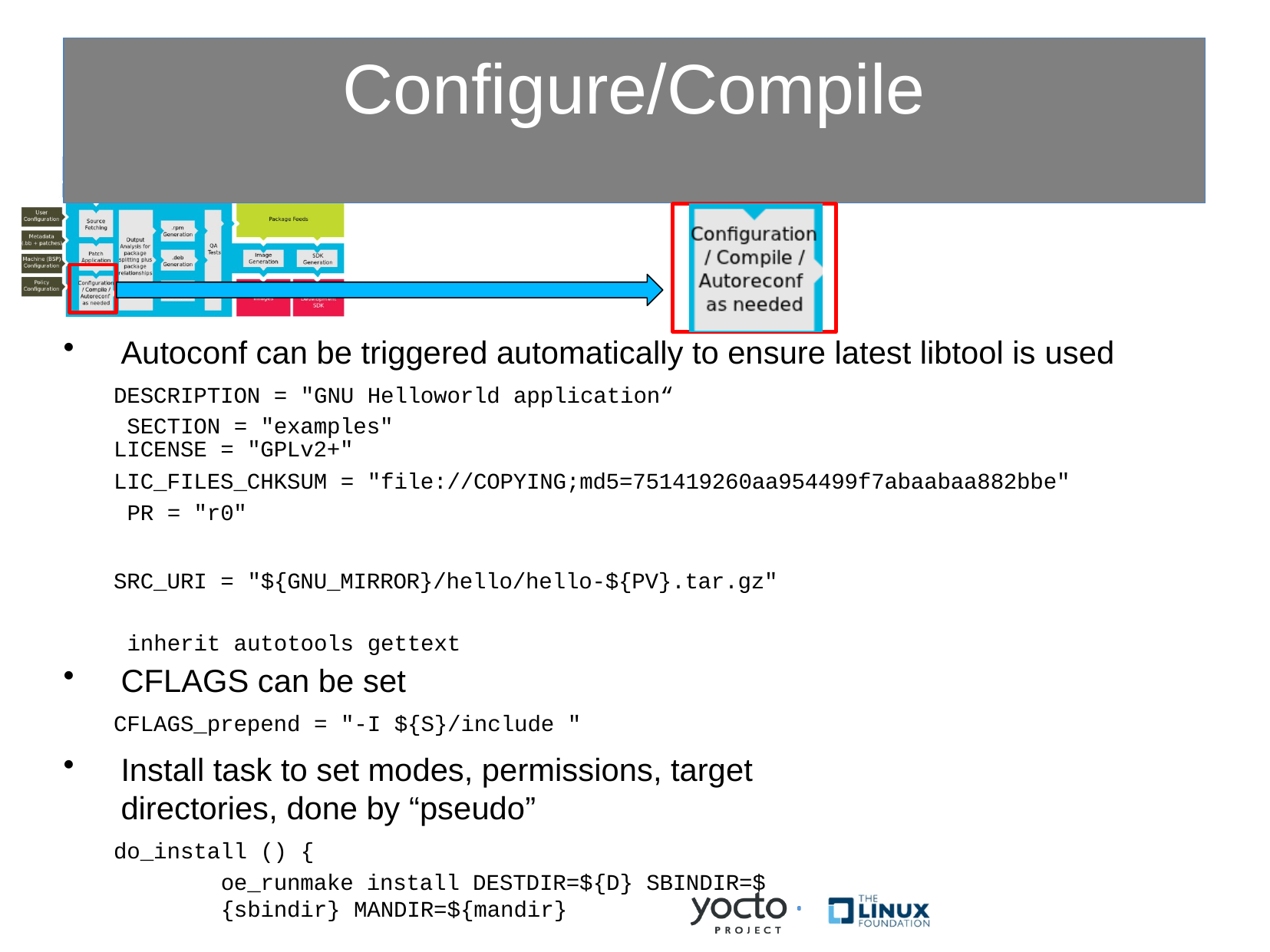

# Configure/Compile

Autoconf can be triggered automatically to ensure latest libtool is used
DESCRIPTION = "GNU Helloworld application“  SECTION = "examples"
LICENSE = "GPLv2+"
LIC_FILES_CHKSUM = "file://COPYING;md5=751419260aa954499f7abaabaa882bbe"  PR = "r0"
SRC_URI = "${GNU_MIRROR}/hello/hello-${PV}.tar.gz"  inherit autotools gettext
CFLAGS can be set
CFLAGS_prepend = "-I ${S}/include "
Install task to set modes, permissions, target directories, done by “pseudo”
do_install () {
oe_runmake install DESTDIR=${D} SBINDIR=${sbindir} MANDIR=${mandir}